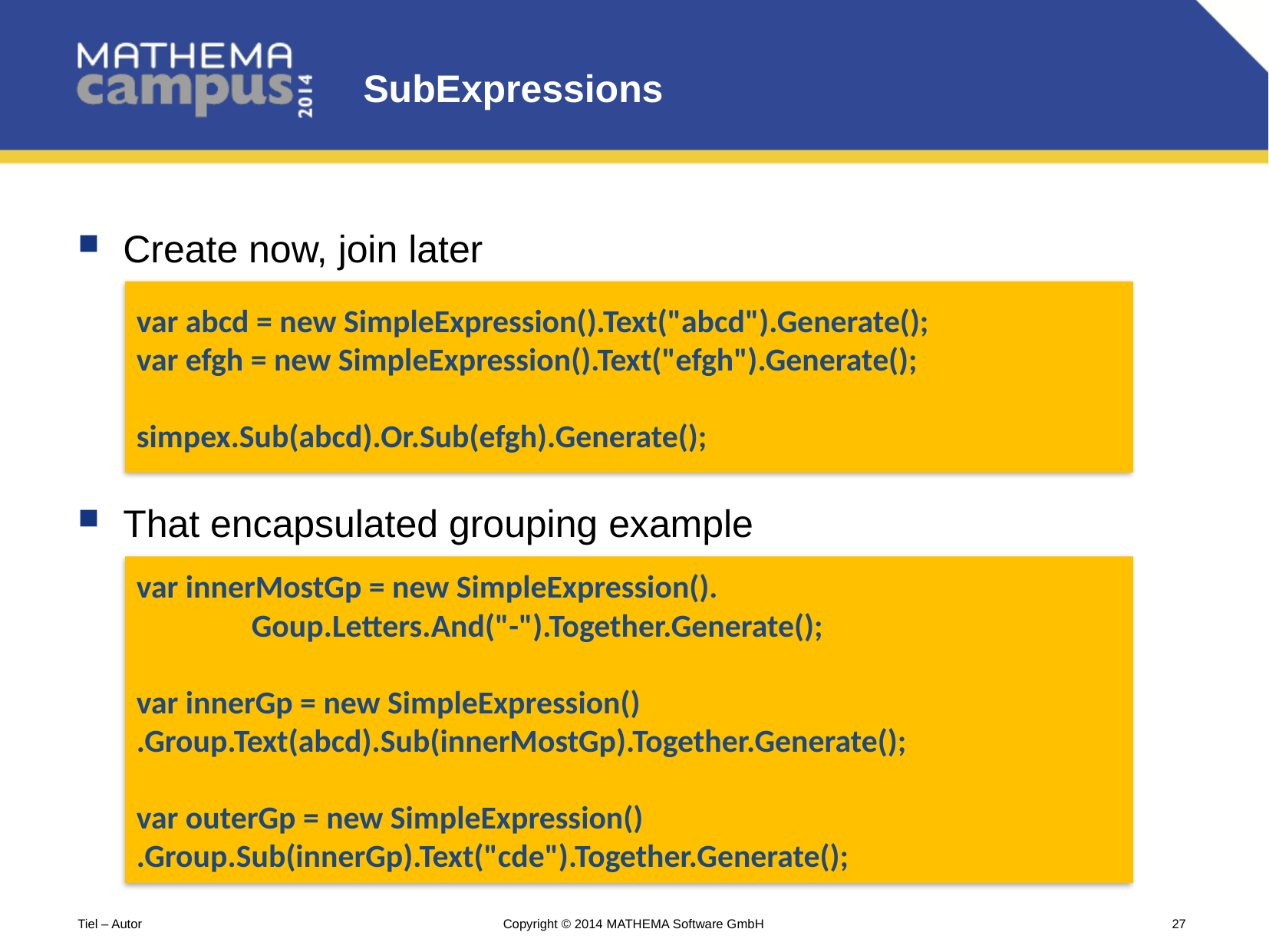

# SubExpressions
Create now, join later

That encapsulated grouping example
var abcd = new SimpleExpression().Text("abcd").Generate();
var efgh = new SimpleExpression().Text("efgh").Generate();

simpex.Sub(abcd).Or.Sub(efgh).Generate();
var innerMostGp = new SimpleExpression().
	Goup.Letters.And("-").Together.Generate();

var innerGp = new SimpleExpression() 	.Group.Text(abcd).Sub(innerMostGp).Together.Generate();

var outerGp = new SimpleExpression() 	.Group.Sub(innerGp).Text("cde").Together.Generate();